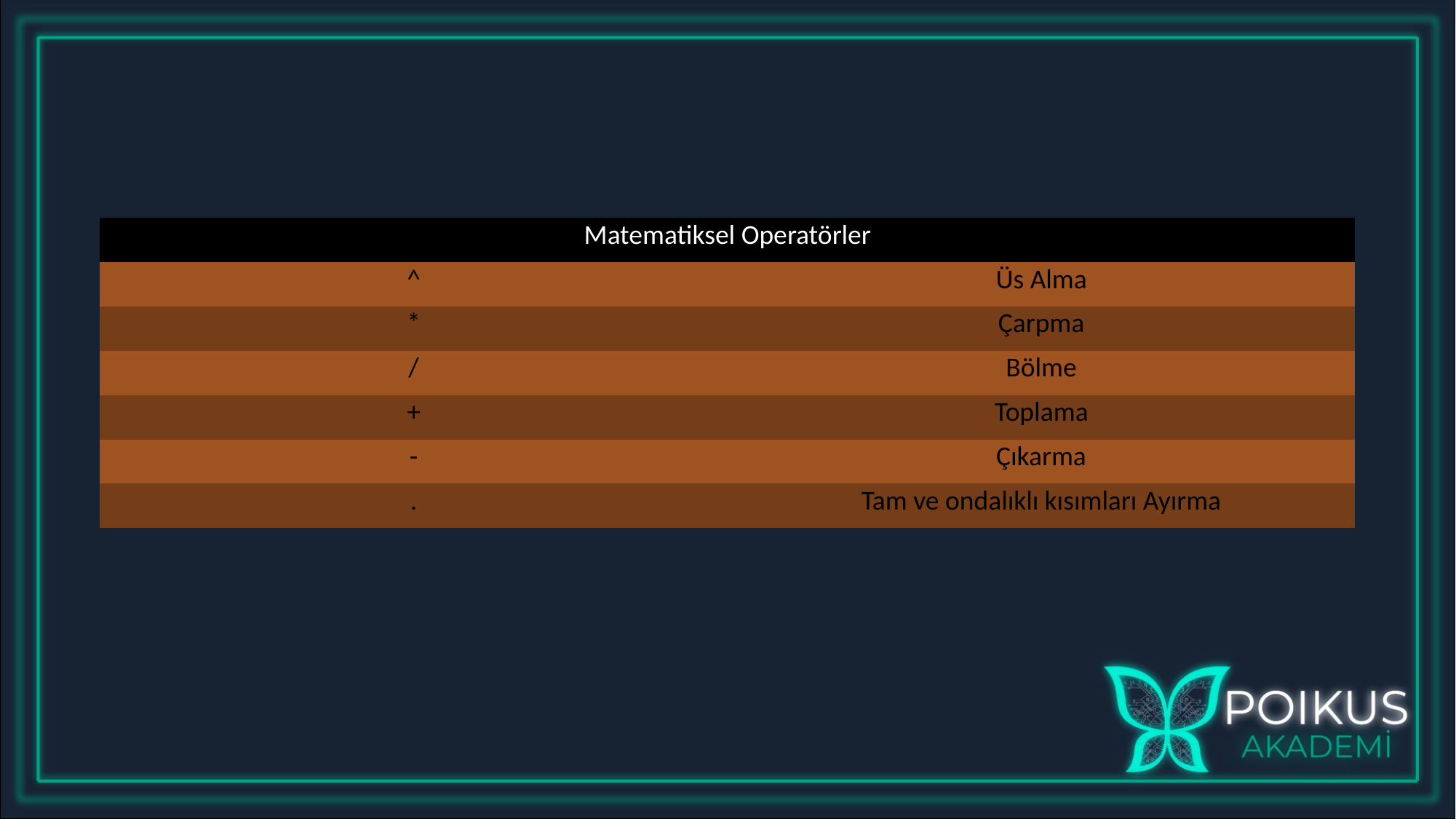

| Matematiksel Operatörler |  |
| --- | --- |
| ^ | Üs Alma |
| \* | Çarpma |
| / | Bölme |
| + | Toplama |
| - | Çıkarma |
| . | Tam ve ondalıklı kısımları Ayırma |